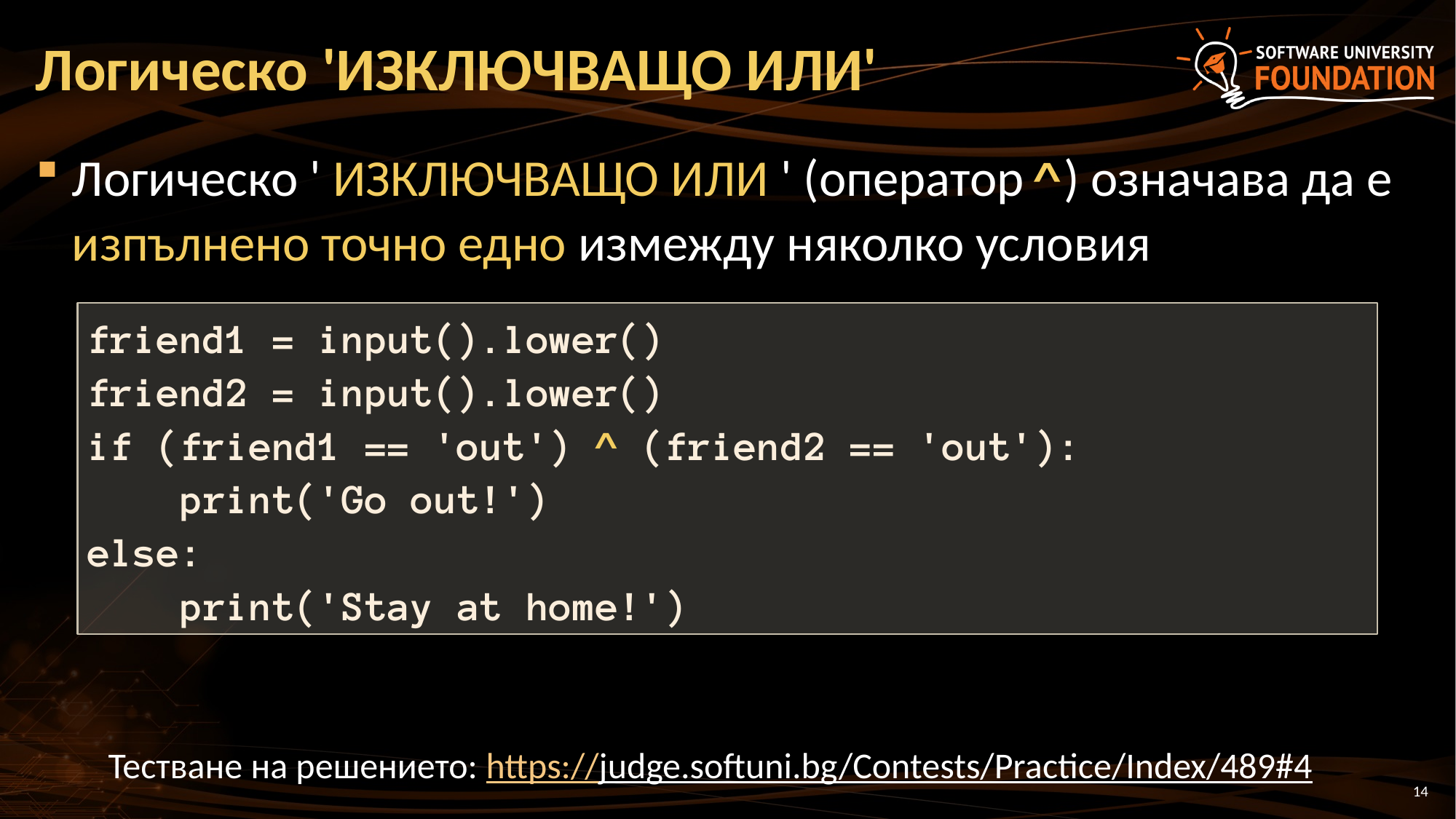

# Логическо 'ИЗКЛЮЧВАЩО ИЛИ'
Логическо ' ИЗКЛЮЧВАЩО ИЛИ ' (оператор ^) означава да е изпълнено точно едно измежду няколко условия

friend1 = input().lower()
friend2 = input().lower()
if (friend1 == 'out') ^ (friend2 == 'out'):
    print('Go out!')
else:
    print('Stay at home!')
Тестване на решението: https://judge.softuni.bg/Contests/Practice/Index/489#4
14